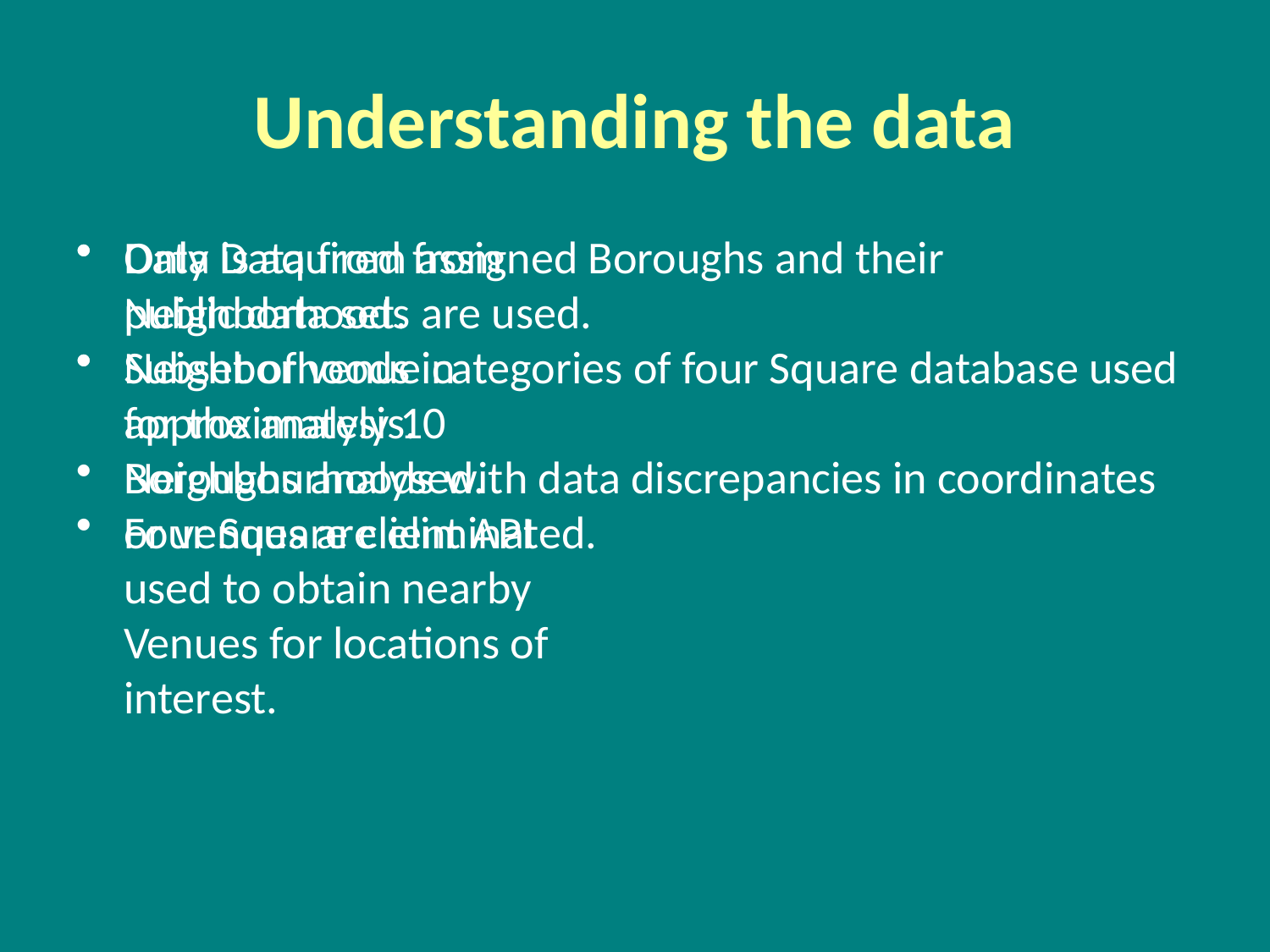

# Understanding the data
Data is aquired from  public data set.
Neighborhoods in approximately 10 Boroughs analysed.
Four Square client API used to obtain nearby Venues for locations of interest.

Only Data from assigned Boroughs and their Neighborhoods are used.
Subset of venue categories of four Square database used for the analysis.
Neighbourhoods with data discrepancies in coordinates or venues are eliminated.